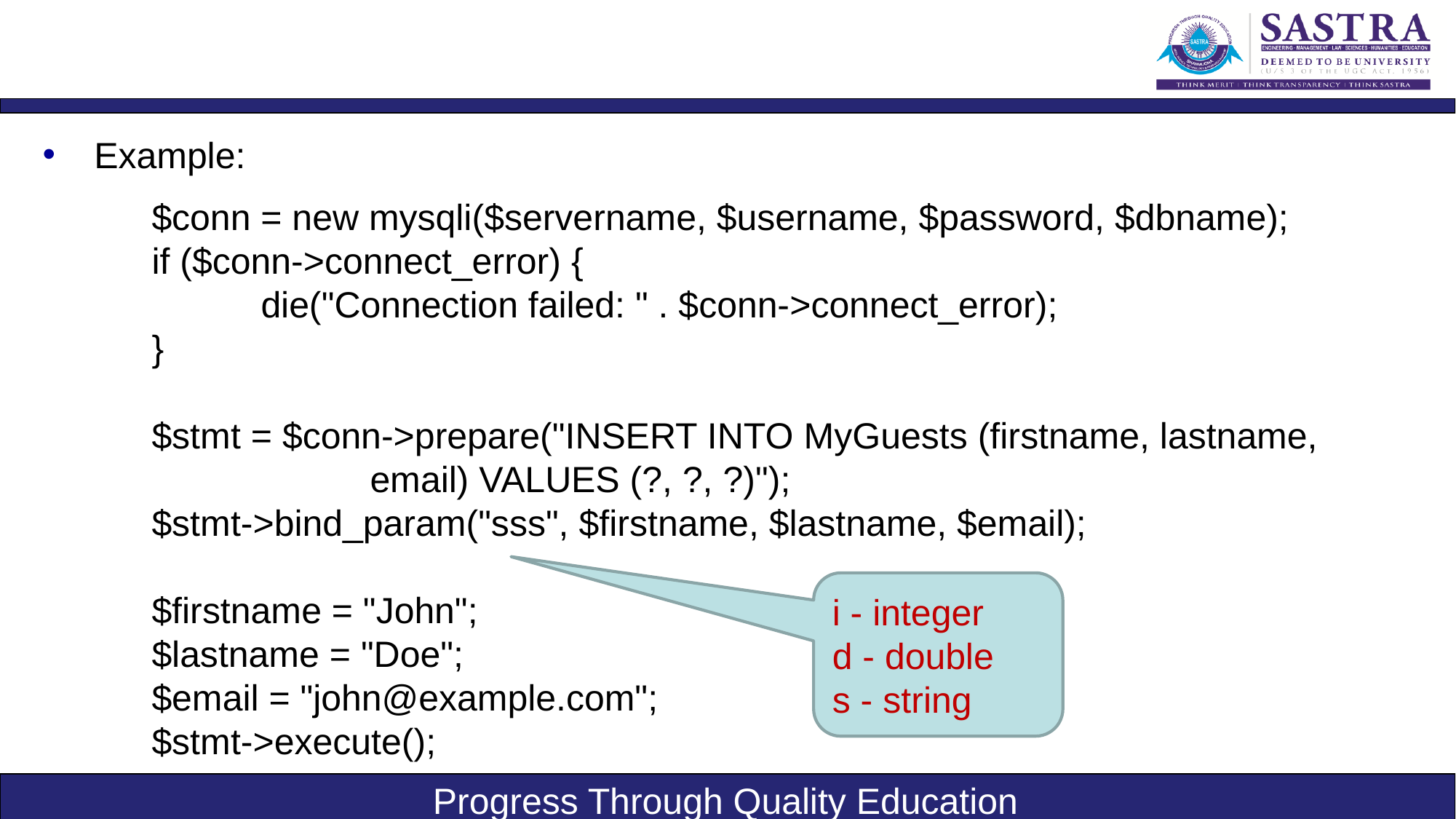

#
Example:
	$conn = new mysqli($servername, $username, $password, $dbname);
	if ($conn->connect_error) {
  		die("Connection failed: " . $conn->connect_error);
	}
	$stmt = $conn->prepare("INSERT INTO MyGuests (firstname, lastname, 				email) VALUES (?, ?, ?)");
	$stmt->bind_param("sss", $firstname, $lastname, $email);
	$firstname = "John";
	$lastname = "Doe";
	$email = "john@example.com";
	$stmt->execute();
i - integer
d - double
s - string